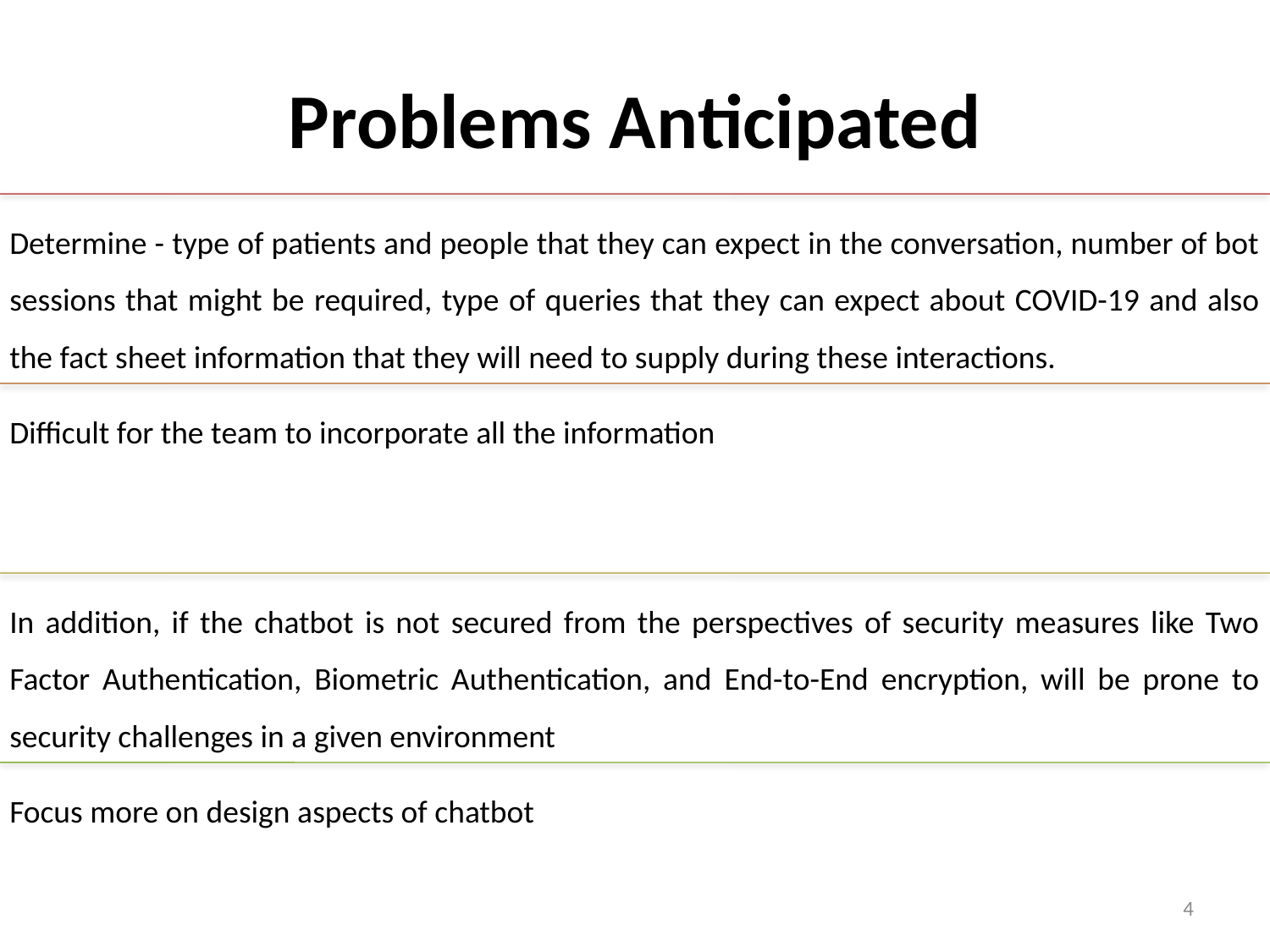

# Problems Anticipated
Determine - type of patients and people that they can expect in the conversation, number of bot sessions that might be required, type of queries that they can expect about COVID-19 and also the fact sheet information that they will need to supply during these interactions.
Difficult for the team to incorporate all the information
In addition, if the chatbot is not secured from the perspectives of security measures like Two Factor Authentication, Biometric Authentication, and End-to-End encryption, will be prone to security challenges in a given environment
Focus more on design aspects of chatbot
4